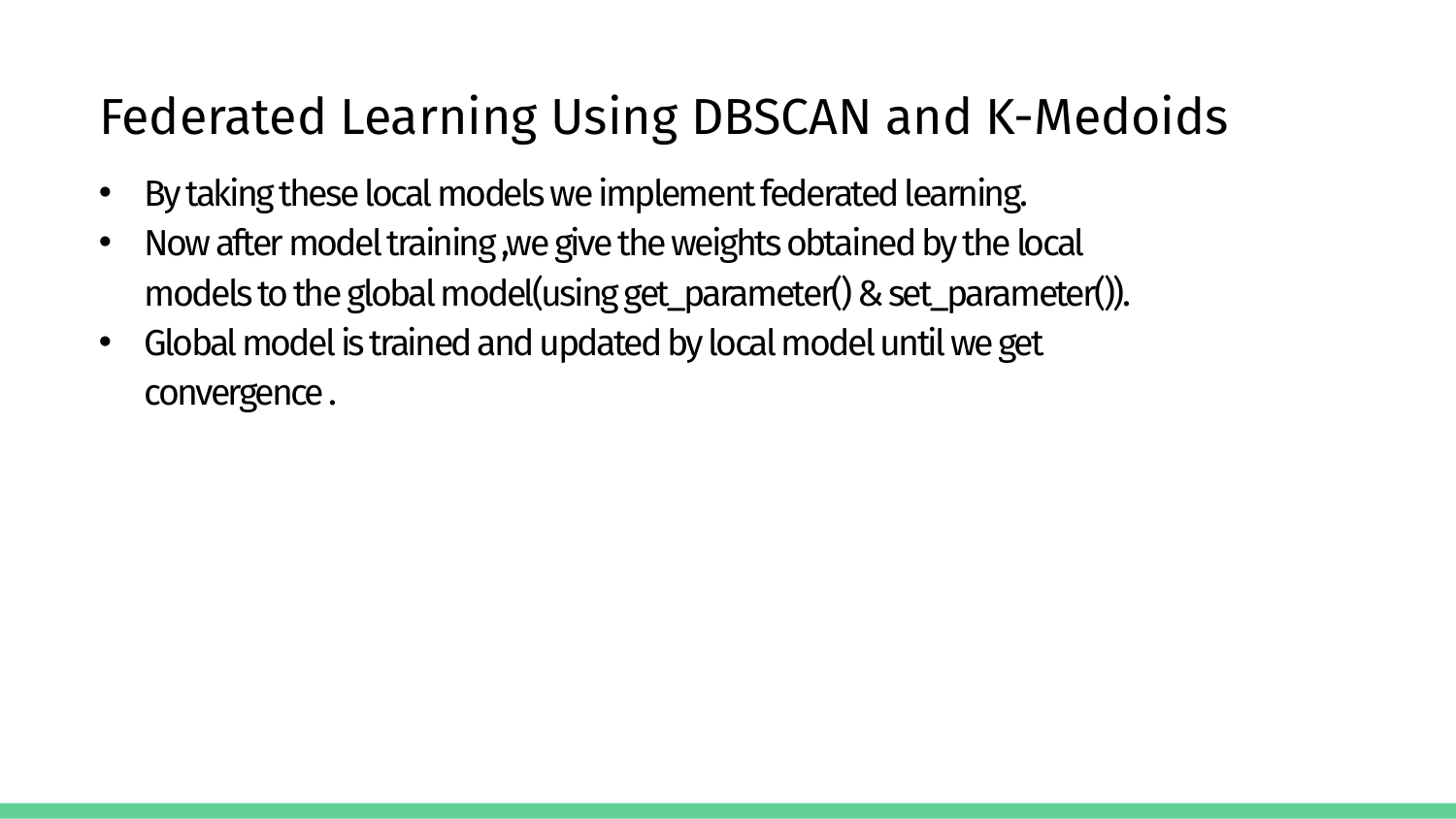

# Federated Learning Using DBSCAN and K-Medoids
By taking these local models we implement federated learning.
Now after model training ,we give the weights obtained by the local models to the global model(using get_parameter() & set_parameter()).
Global model is trained and updated by local model until we get convergence .